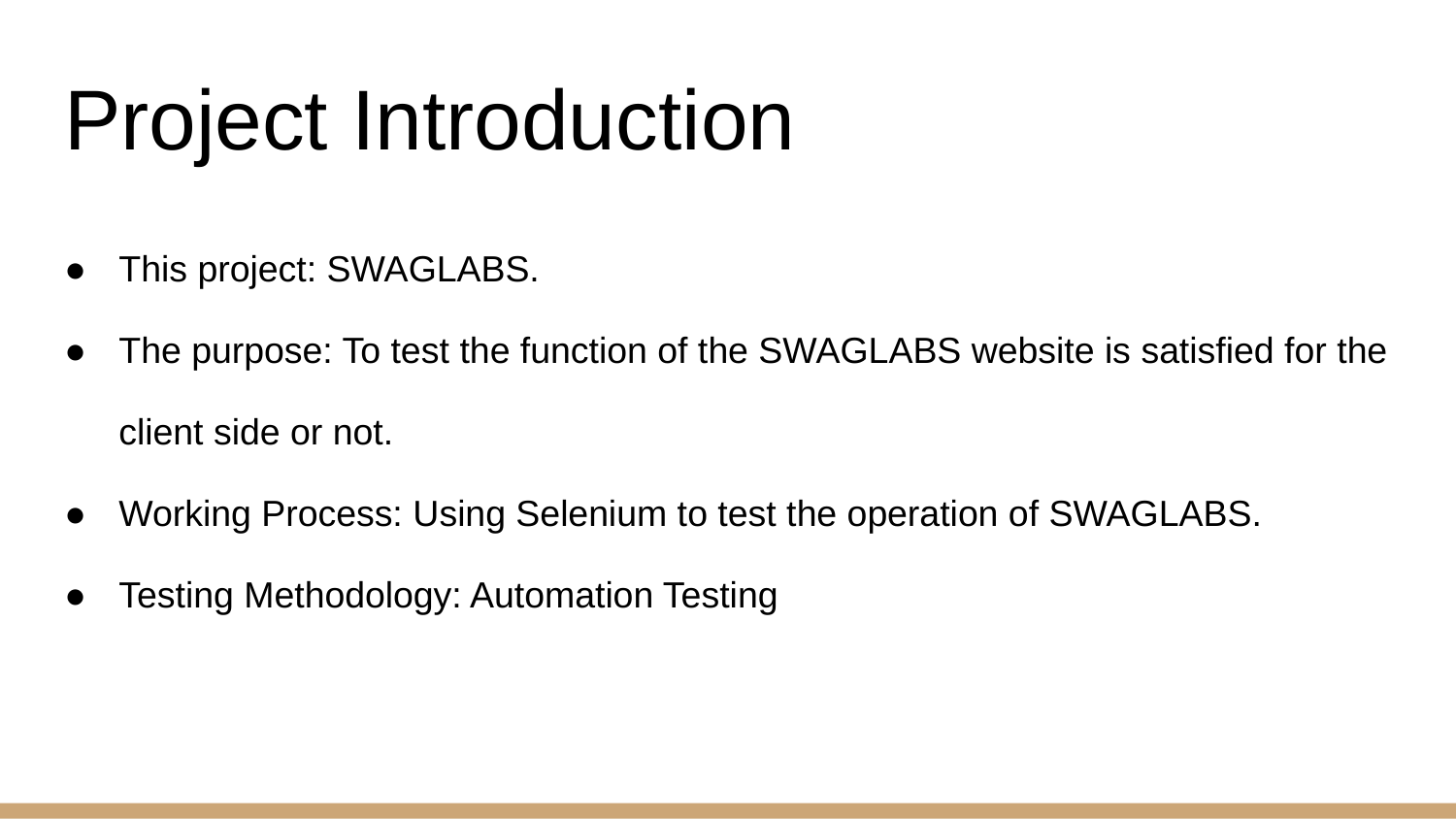

# Project Introduction
This project: SWAGLABS.
The purpose: To test the function of the SWAGLABS website is satisfied for the client side or not.
Working Process: Using Selenium to test the operation of SWAGLABS.
Testing Methodology: Automation Testing